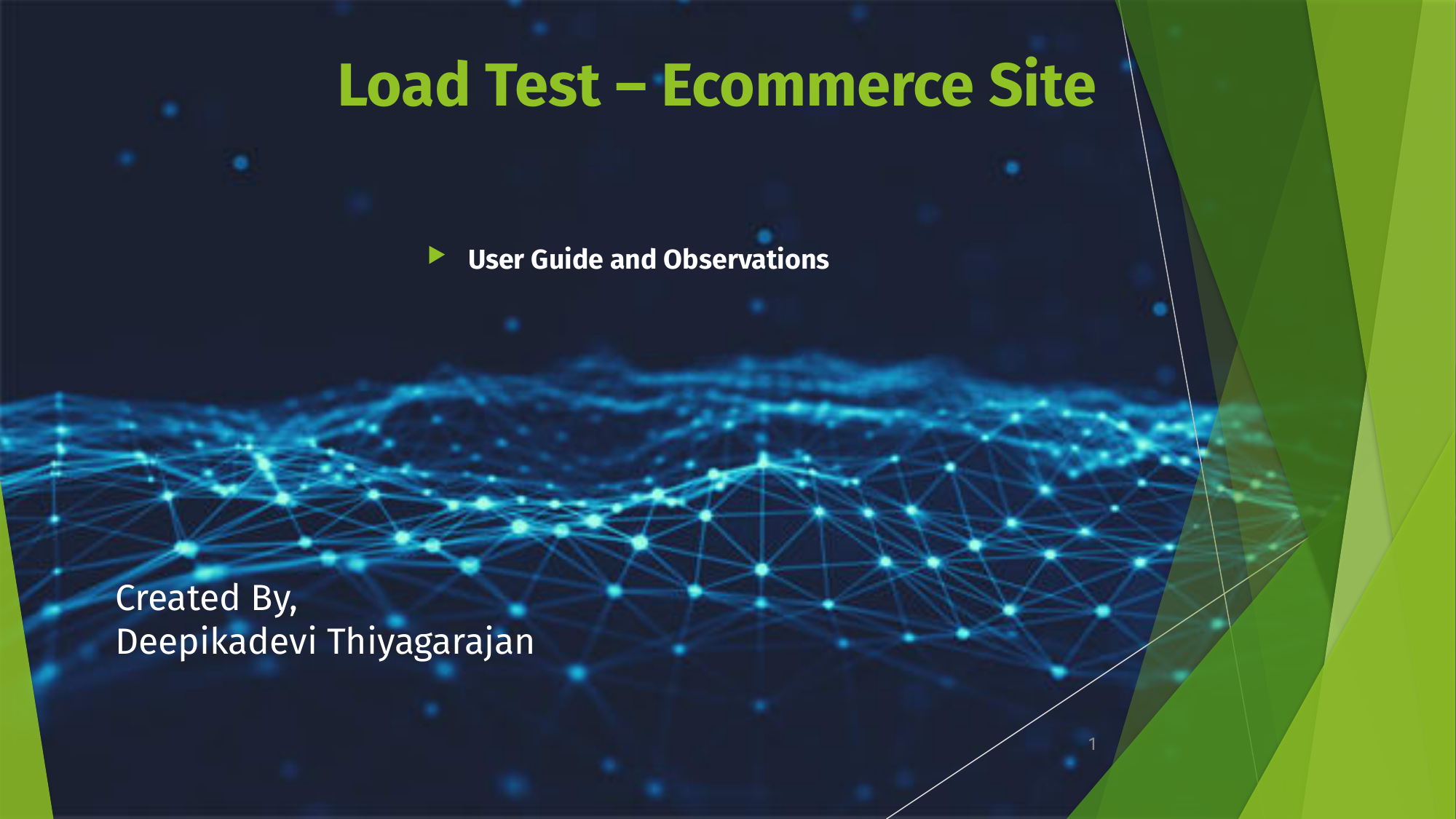

Load Test – Ecommerce Site
User Guide and Observations

Created By,
Deepikadevi Thiyagarajan
1